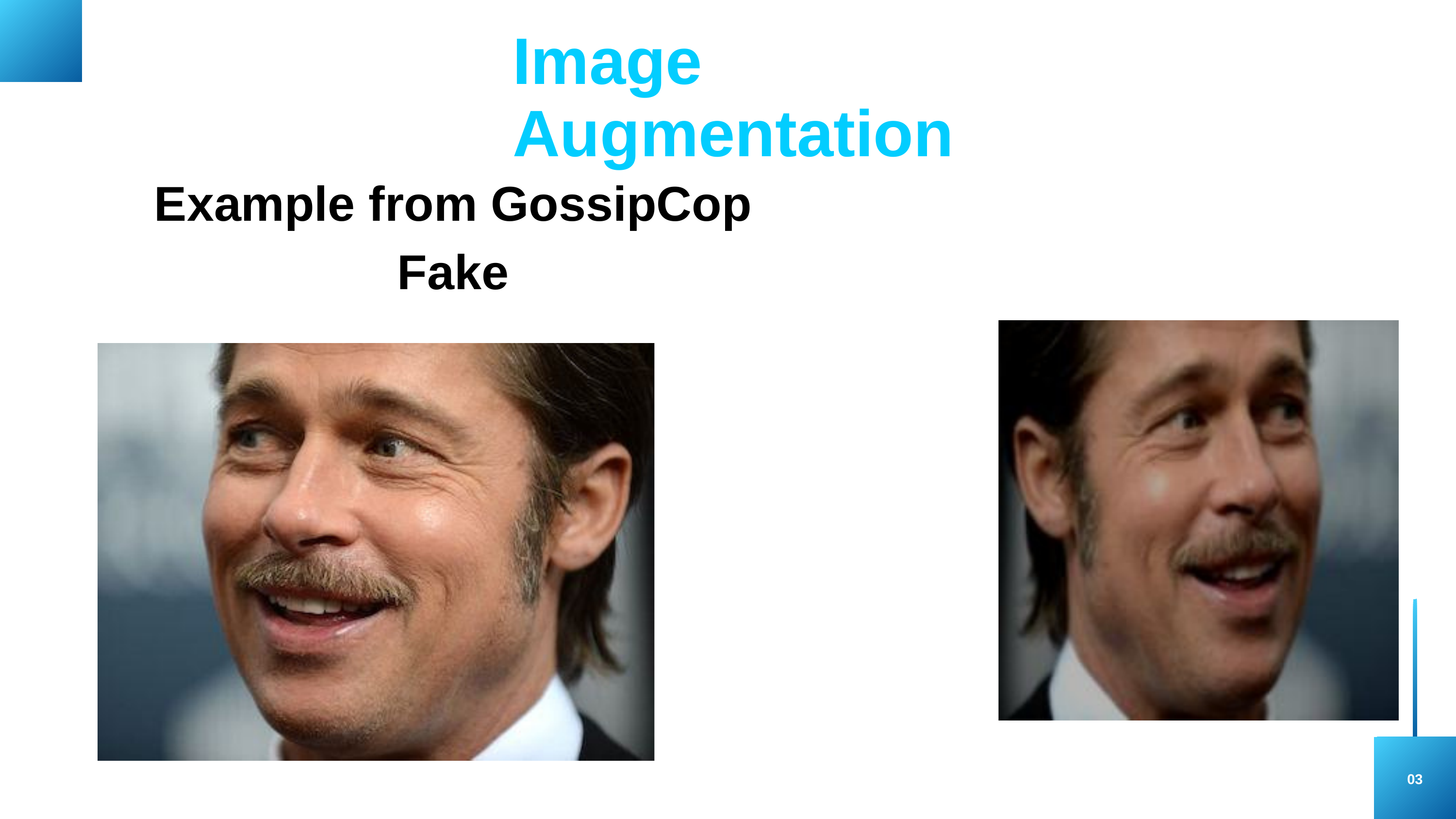

Image Augmentation
Example from GossipCop Fake

03